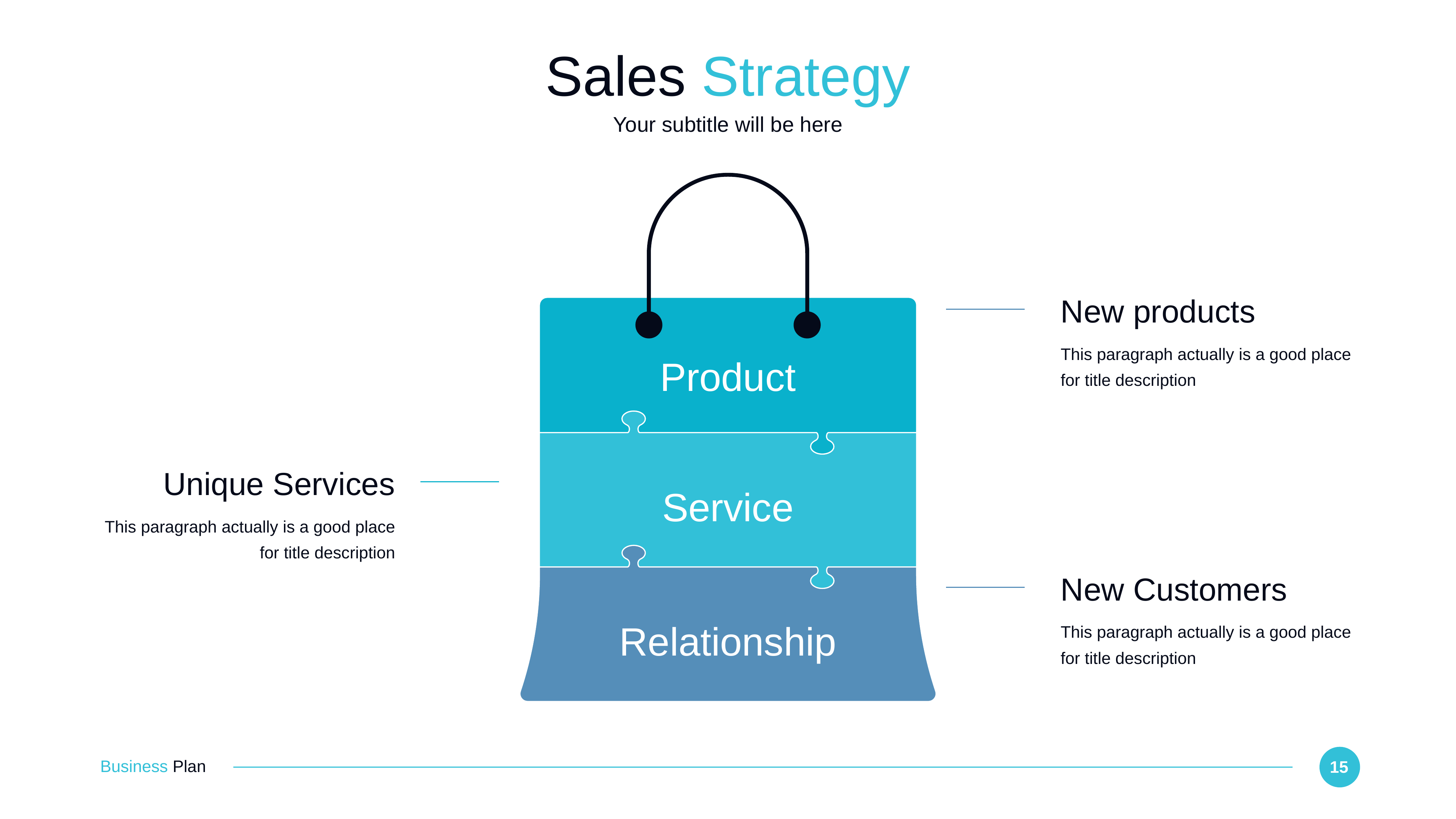

# Sales Strategy
Your subtitle will be here

New products

This paragraph actually is a good place for title description
Product

Unique Services
Service
This paragraph actually is a good place for title description

New Customers
This paragraph actually is a good place for title description
Relationship